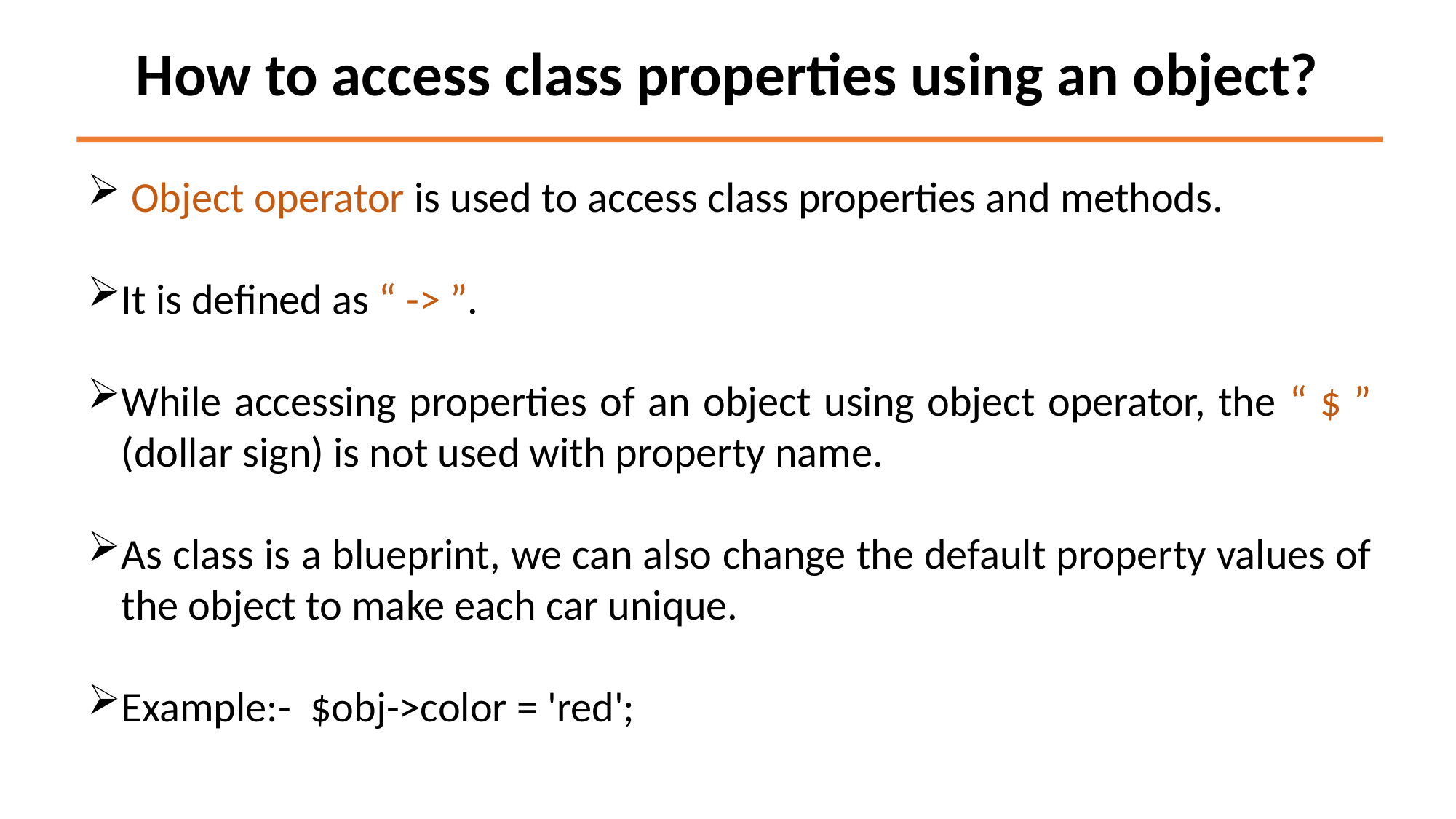

How to access class properties using an object?

 Object operator is used to access class properties and methods.

It is defined as “ -> ”.

While accessing properties of an object using object operator, the “ $ ” (dollar sign) is not used with property name.

As class is a blueprint, we can also change the default property values of the object to make each car unique.

Example:-  $obj->color = 'red';